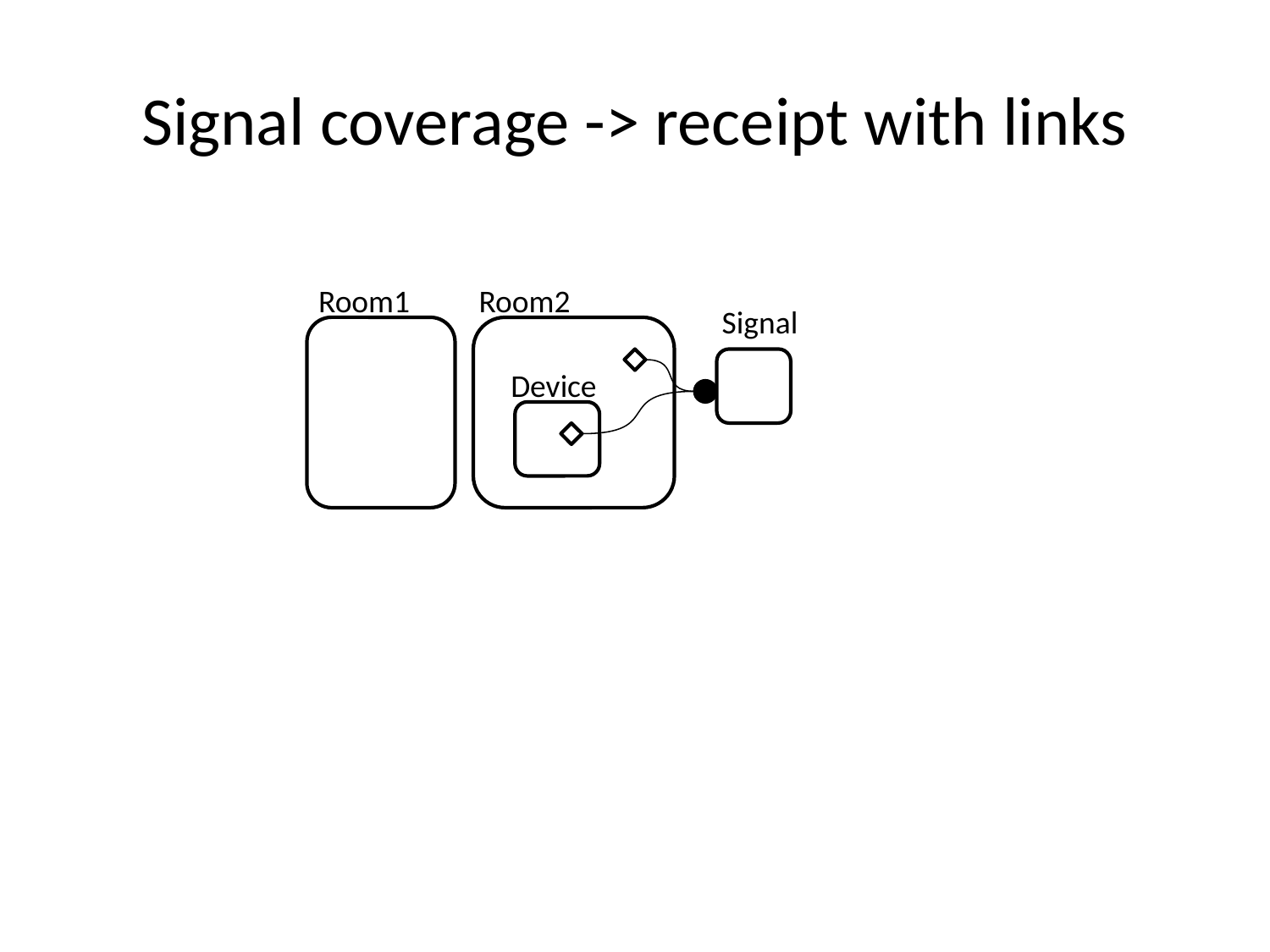

# Signal coverage -> receipt with links
Room1
Room2
Signal

Device